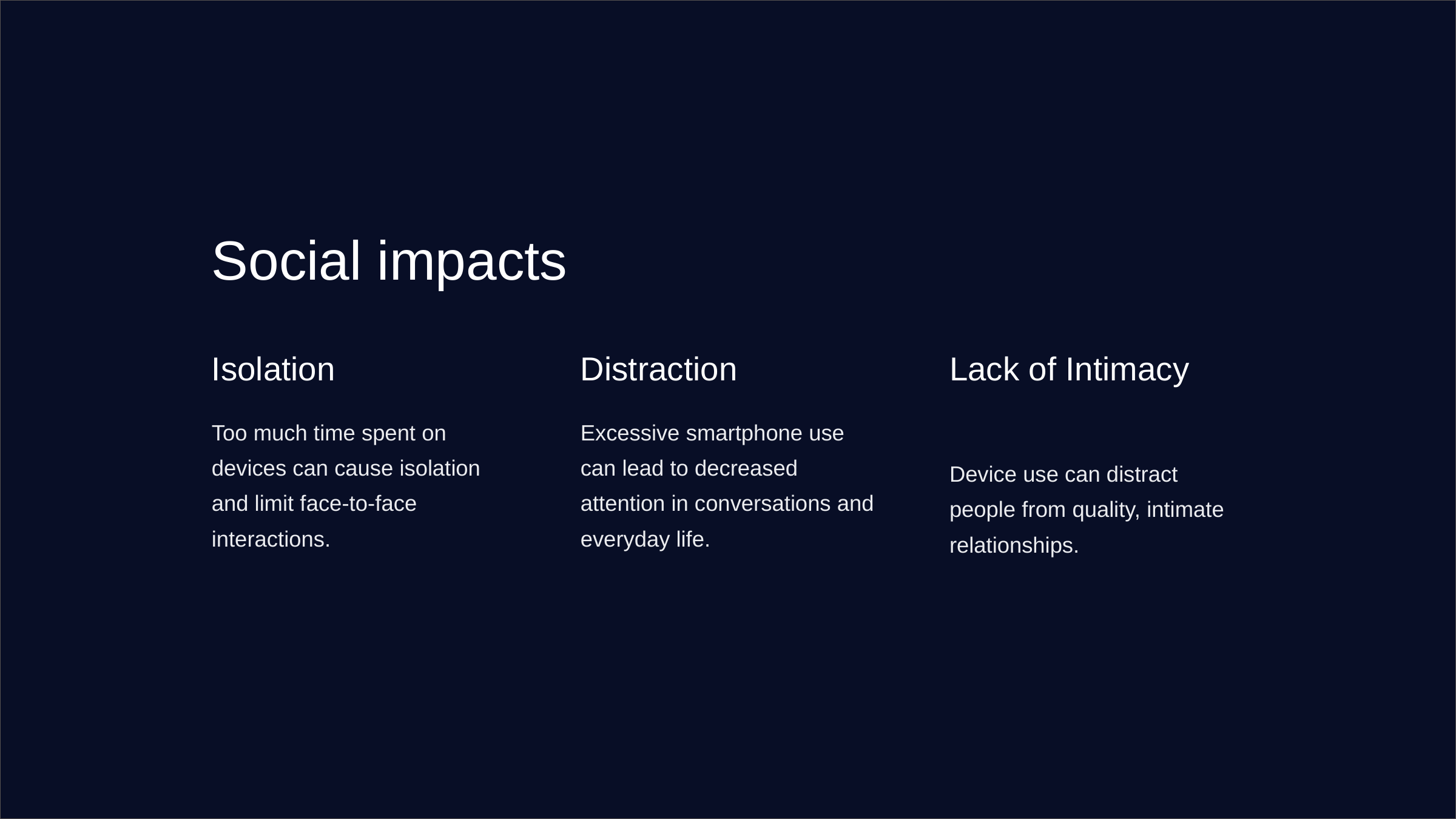

Social impacts
Isolation
Distraction
Lack of Intimacy
Too much time spent on devices can cause isolation and limit face-to-face interactions.
Excessive smartphone use can lead to decreased attention in conversations and everyday life.
Device use can distract people from quality, intimate relationships.